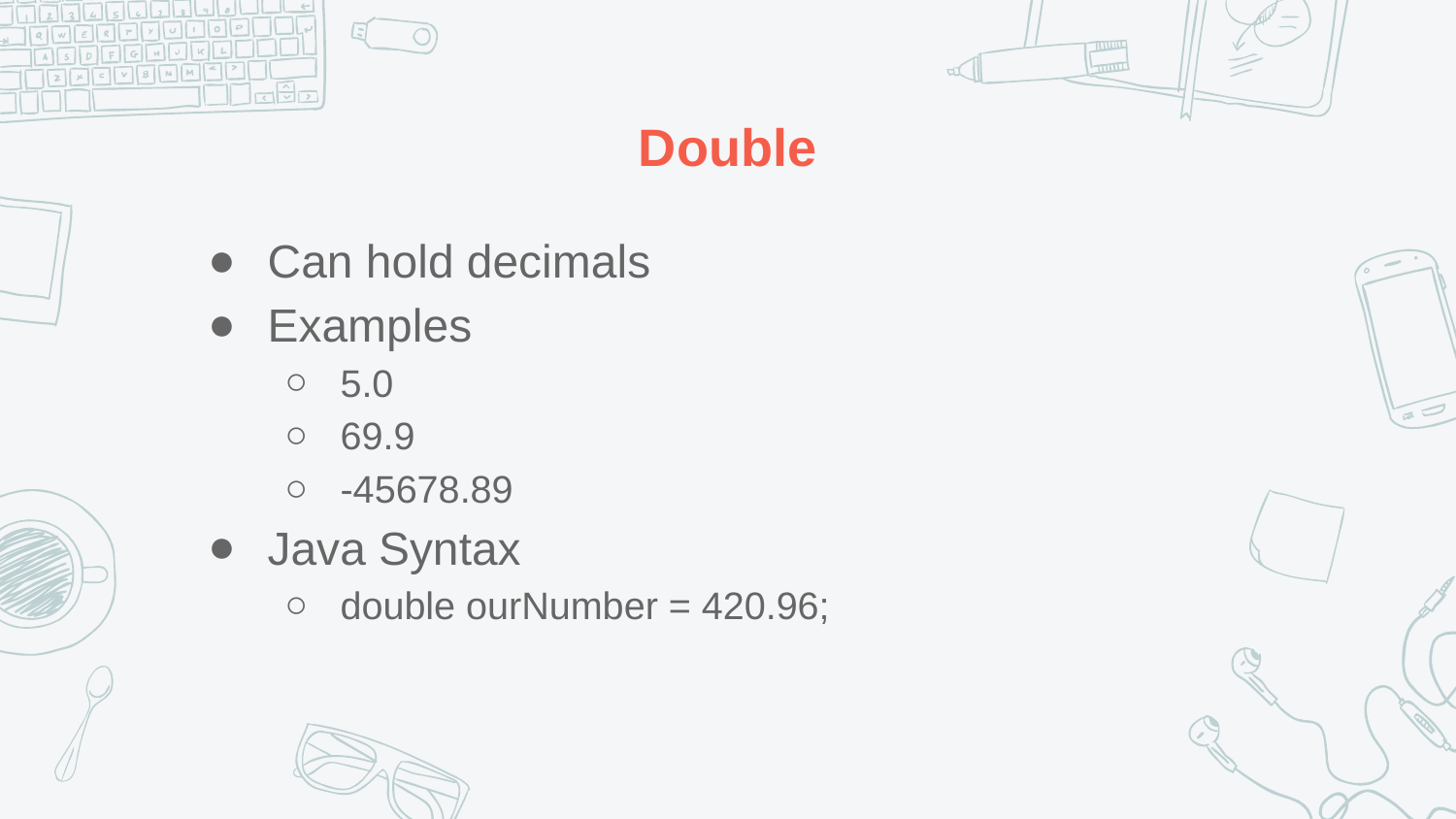

# Double
Can hold decimals
Examples
5.0
69.9
-45678.89
Java Syntax
double ourNumber = 420.96;